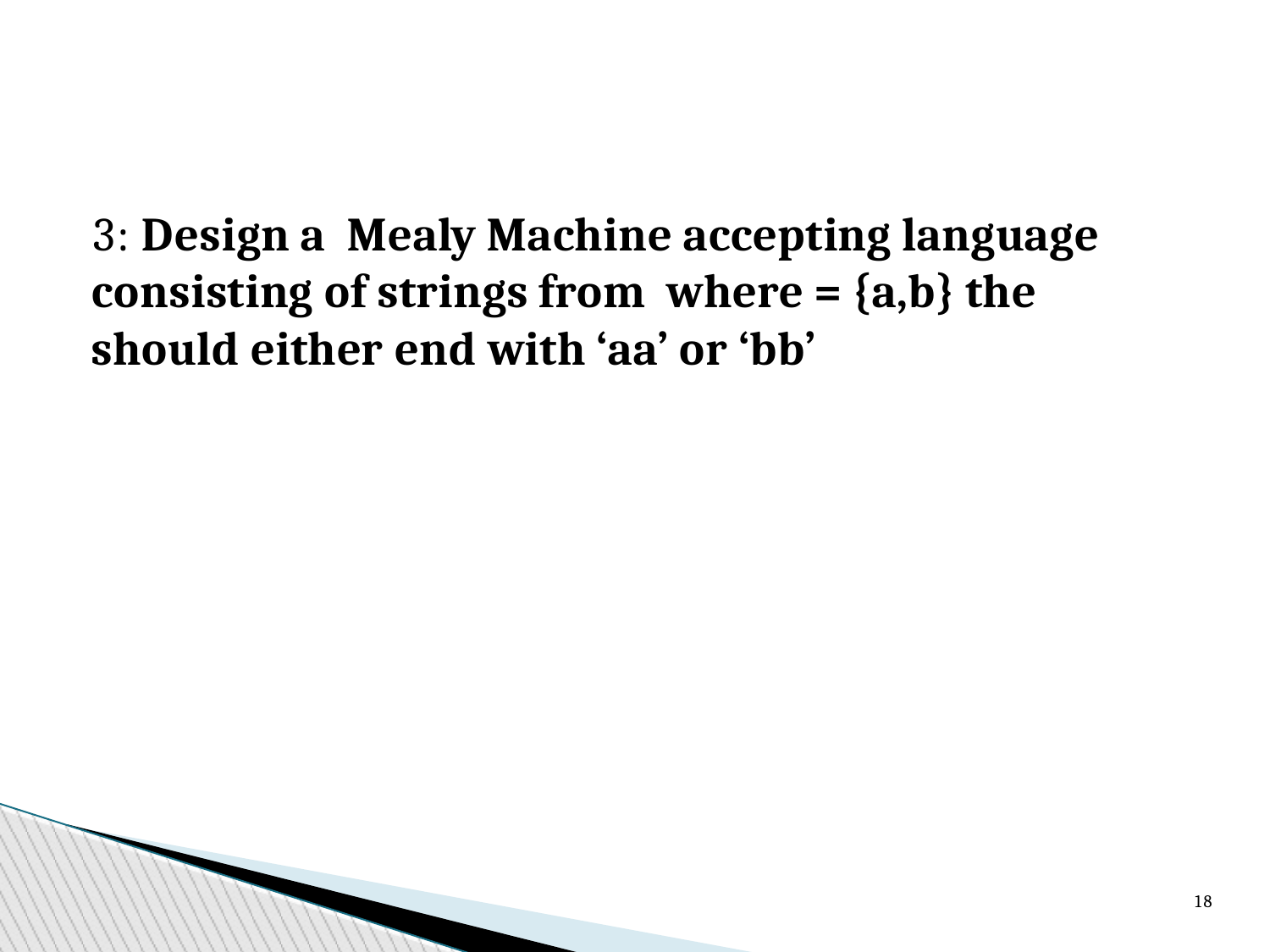

3: Design a  Mealy Machine accepting language consisting of strings from  where = {a,b} the should either end with ‘aa’ or ‘bb’

18